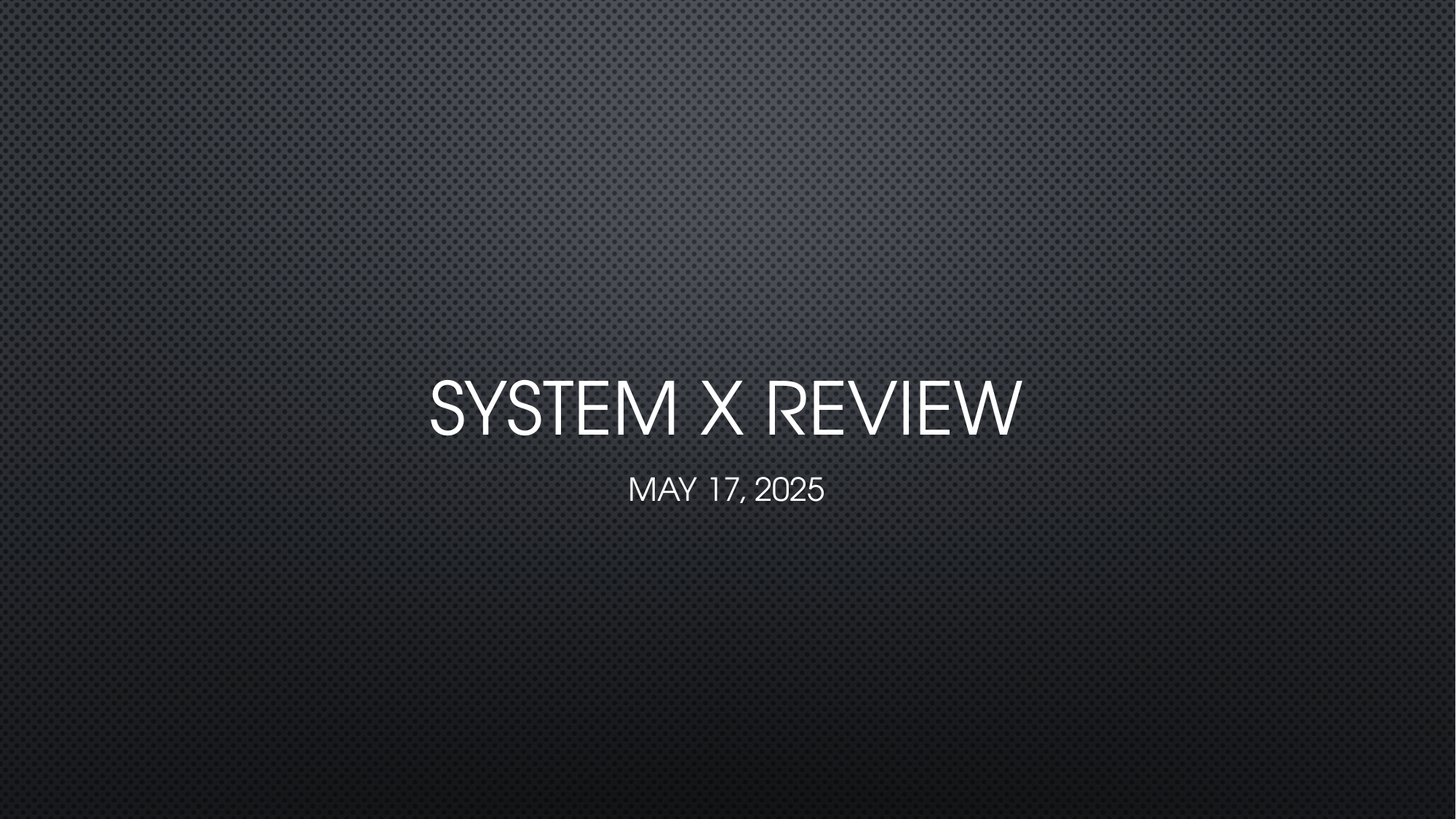

# System X Review
May 17, 2025